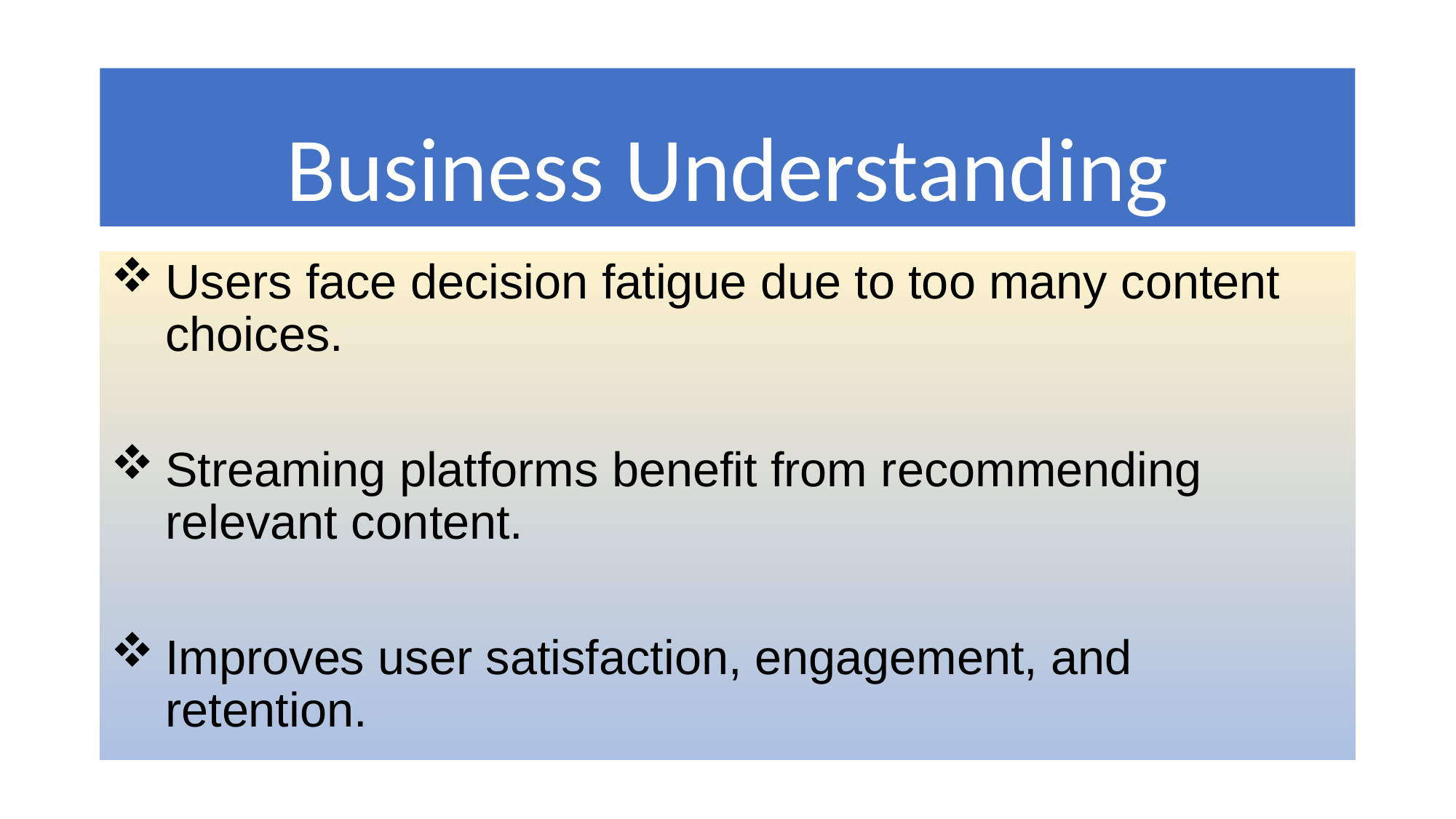

Business Understanding
Users face decision fatigue due to too many content choices.

Streaming platforms benefit from recommending relevant content.

Improves user satisfaction, engagement, and retention.